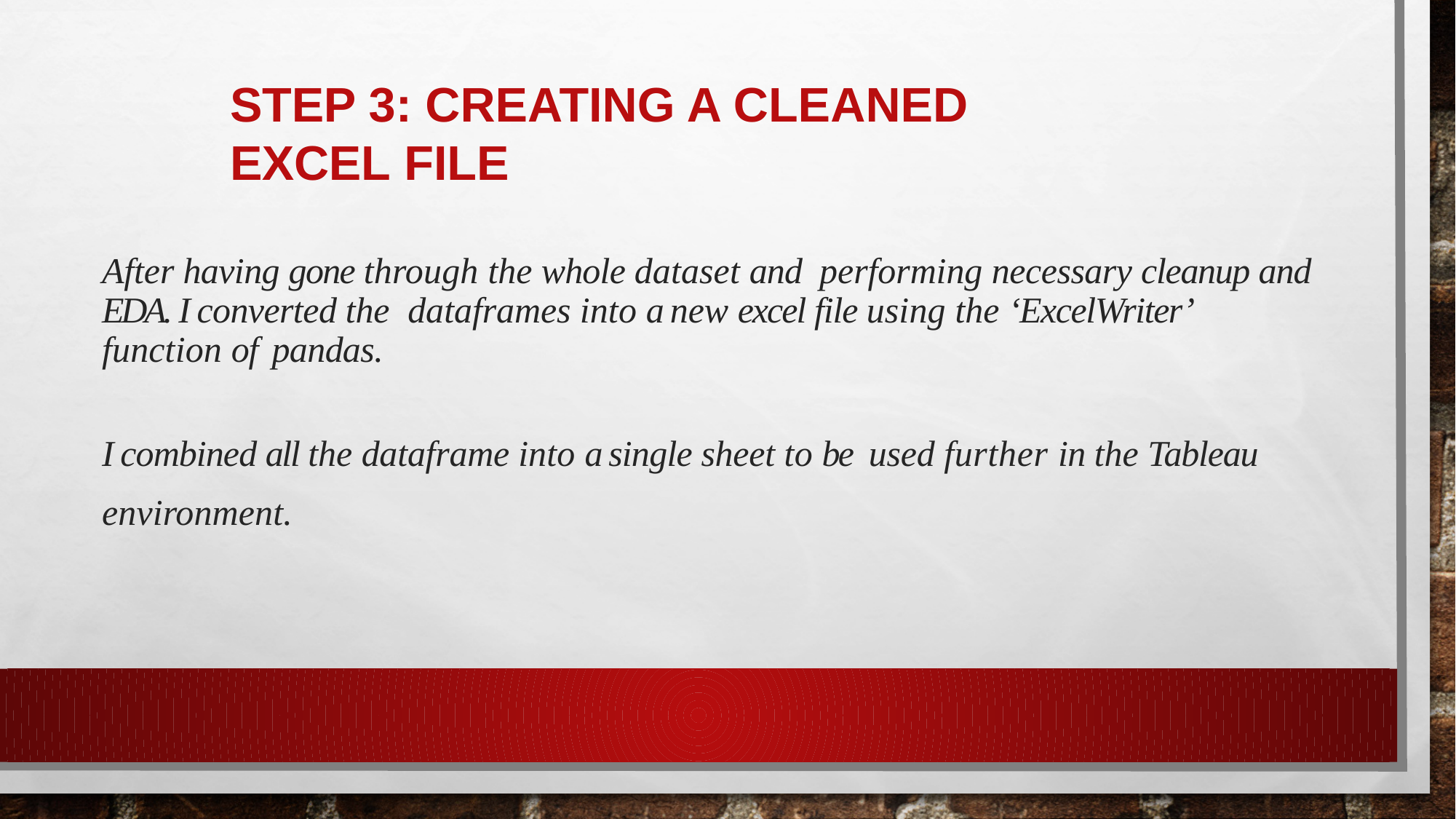

# Step 3: Creating a Cleaned Excel File
After having gone through the whole dataset and  performing necessary cleanup and EDA. I converted the  dataframes into a new excel file using the ‘ExcelWriter’  function of pandas.

I combined all the dataframe into a single sheet to be  used further in the Tableau environment.